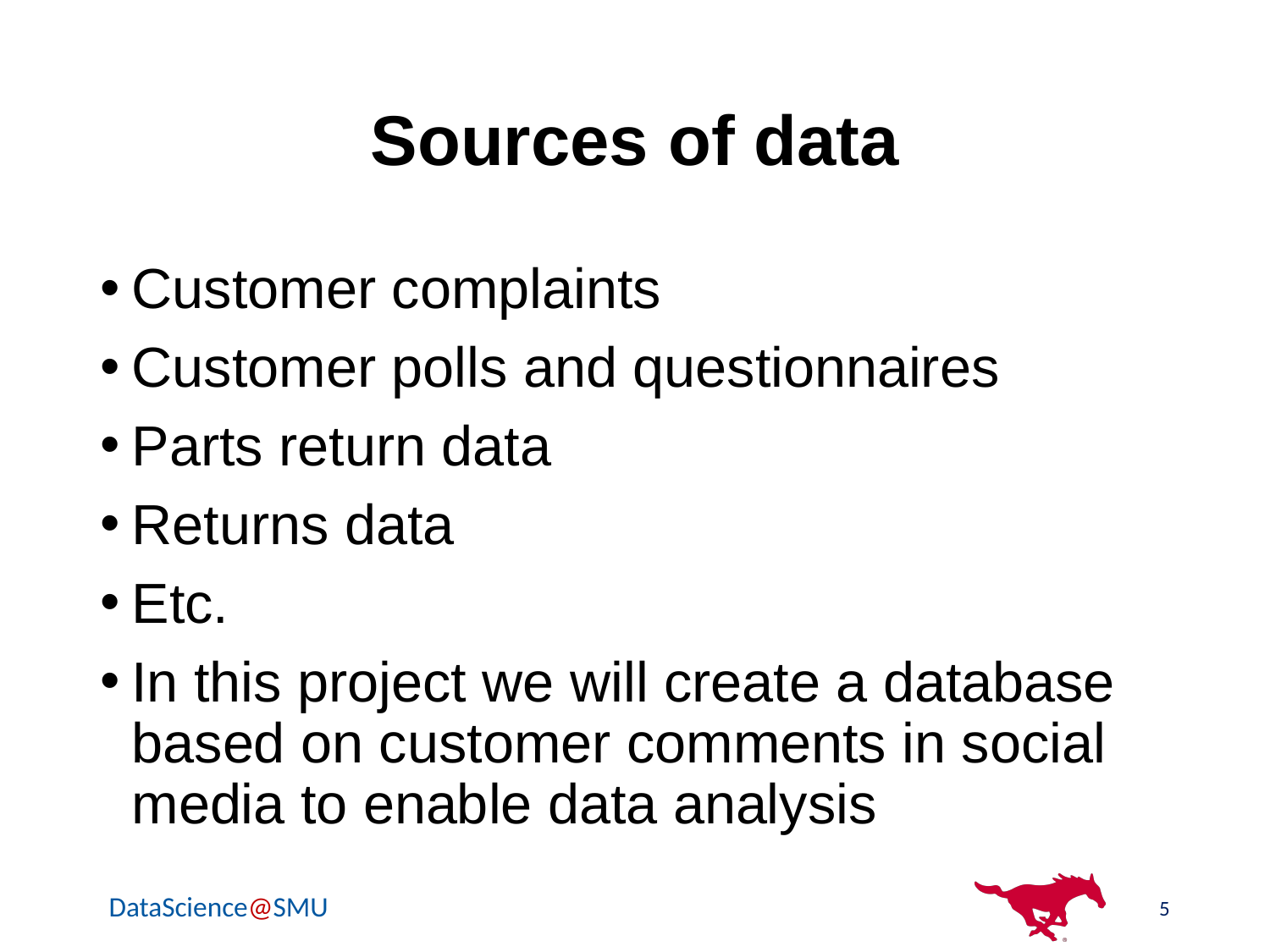

# Sources of data
Customer complaints
Customer polls and questionnaires
Parts return data
Returns data
Etc.
In this project we will create a database based on customer comments in social media to enable data analysis
5